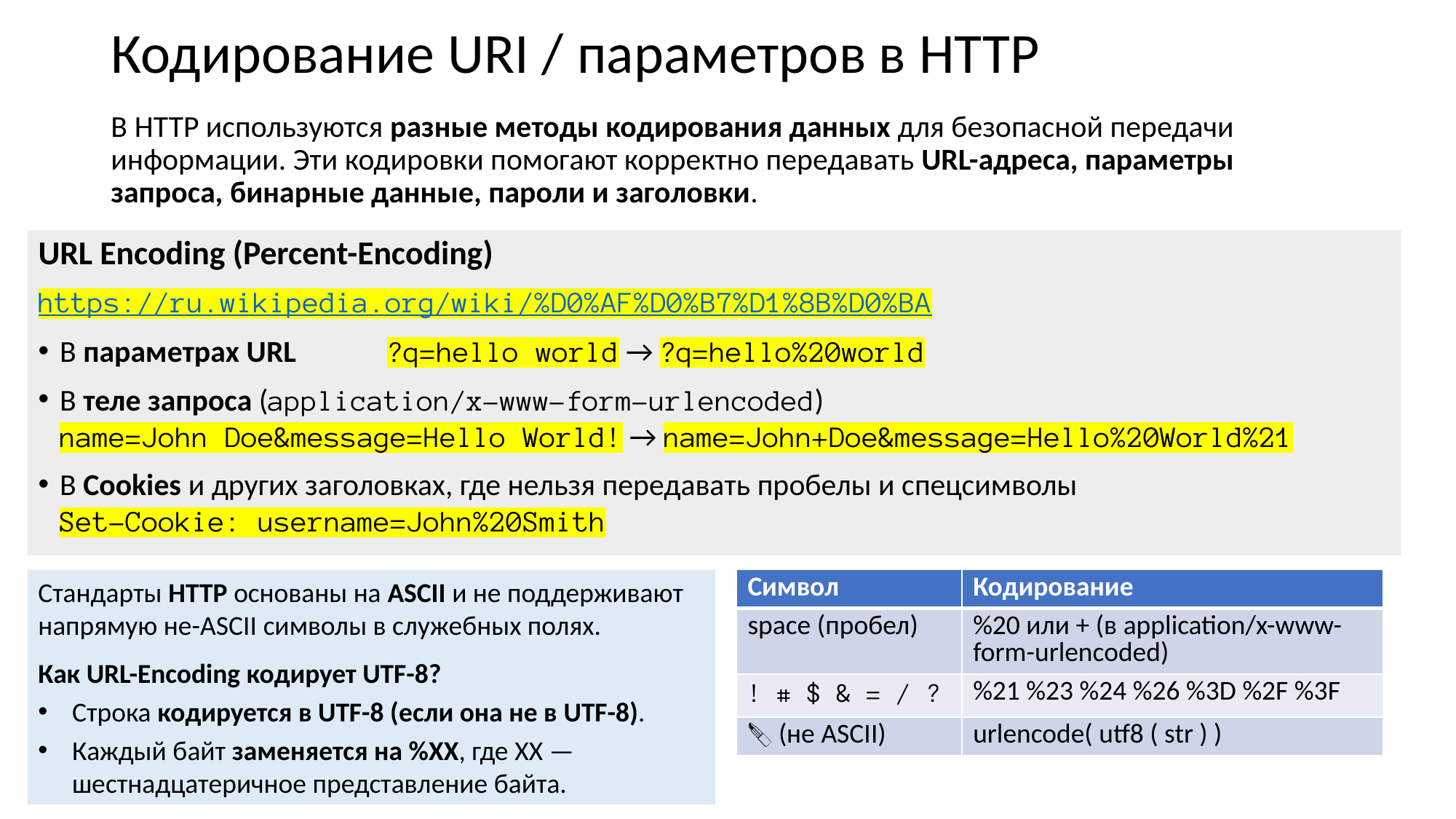

# Кодирование URI / параметров в HTTP
В HTTP используются разные методы кодирования данных для безопасной передачи информации. Эти кодировки помогают корректно передавать URL-адреса, параметры запроса, бинарные данные, пароли и заголовки.
URL Encoding (Percent-Encoding)
https://ru.wikipedia.org/wiki/%D0%AF%D0%B7%D1%8B%D0%BA
В параметрах URL	?q=hello world → ?q=hello%20world
В теле запроса (application/x-www-form-urlencoded)
name=John Doe&message=Hello World! → name=John+Doe&message=Hello%20World%21
В Cookies и других заголовках, где нельзя передавать пробелы и спецсимволы
Set-Cookie: username=John%20Smith

Стандарты HTTP основаны на ASCII и не поддерживают напрямую не-ASCII символы в служебных полях.
Как URL-Encoding кодирует UTF-8?
Строка кодируется в UTF-8 (если она не в UTF-8).
Каждый байт заменяется на %XX, где XX — шестнадцатеричное представление байта.
| Символ | Кодирование |
| --- | --- |
| space (пробел) | %20 или + (в application/x-www-form-urlencoded) |
| ! # $ & = / ? | %21 %23 %24 %26 %3D %2F %3F |
| 💄 (не ASCII) | urlencode( utf8 ( str ) ) |